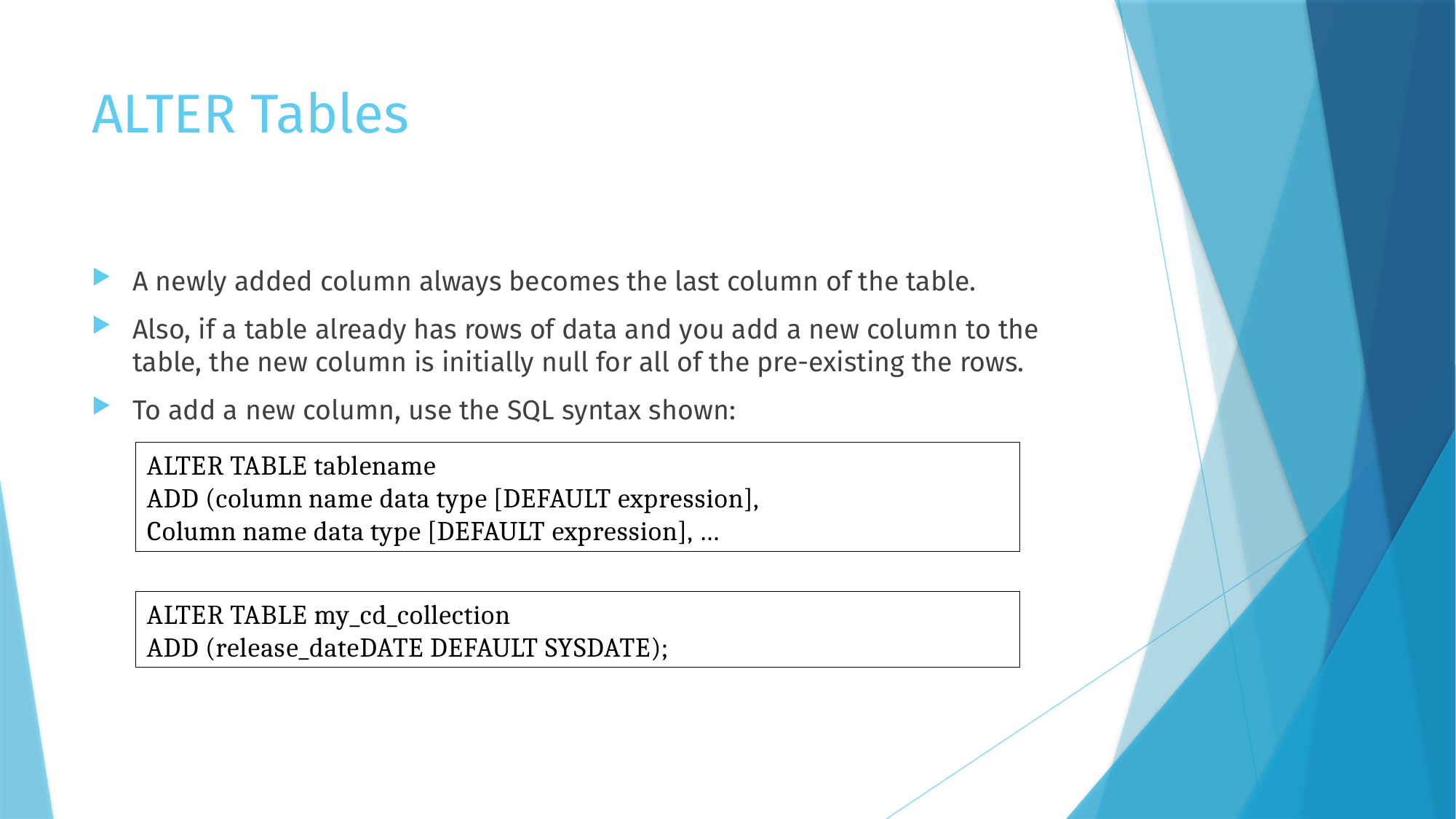

# ALTER Tables
A newly added column always becomes the last column of the table.
Also, if a table already has rows of data and you add a new column to the table, the new column is initially null for all of the pre-existing the rows.
To add a new column, use the SQL syntax shown:
ALTER TABLE tablename
ADD (column name data type [DEFAULT expression],
Column name data type [DEFAULT expression], …
ALTER TABLE my_cd_collection
ADD (release_dateDATE DEFAULT SYSDATE);